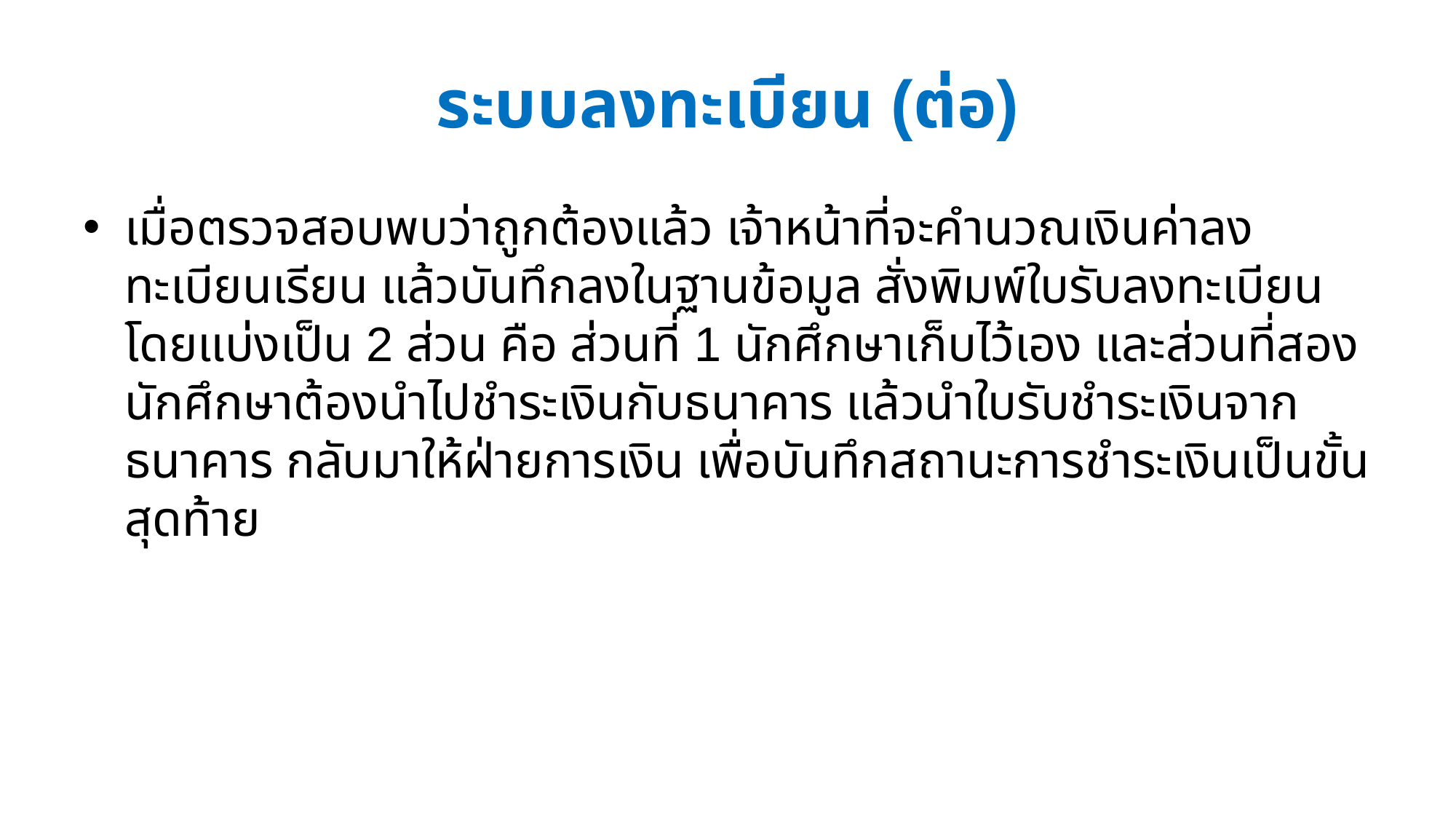

# ระบบลงทะเบียน (ต่อ)
เมื่อตรวจสอบพบว่าถูกต้องแล้ว เจ้าหน้าที่จะคำนวณเงินค่าลงทะเบียนเรียน แล้วบันทึกลงในฐานข้อมูล สั่งพิมพ์ใบรับลงทะเบียน โดยแบ่งเป็น 2 ส่วน คือ ส่วนที่ 1 นักศึกษาเก็บไว้เอง และส่วนที่สอง นักศึกษาต้องนำไปชำระเงินกับธนาคาร แล้วนำใบรับชำระเงินจากธนาคาร กลับมาให้ฝ่ายการเงิน เพื่อบันทึกสถานะการชำระเงินเป็นขั้นสุดท้าย